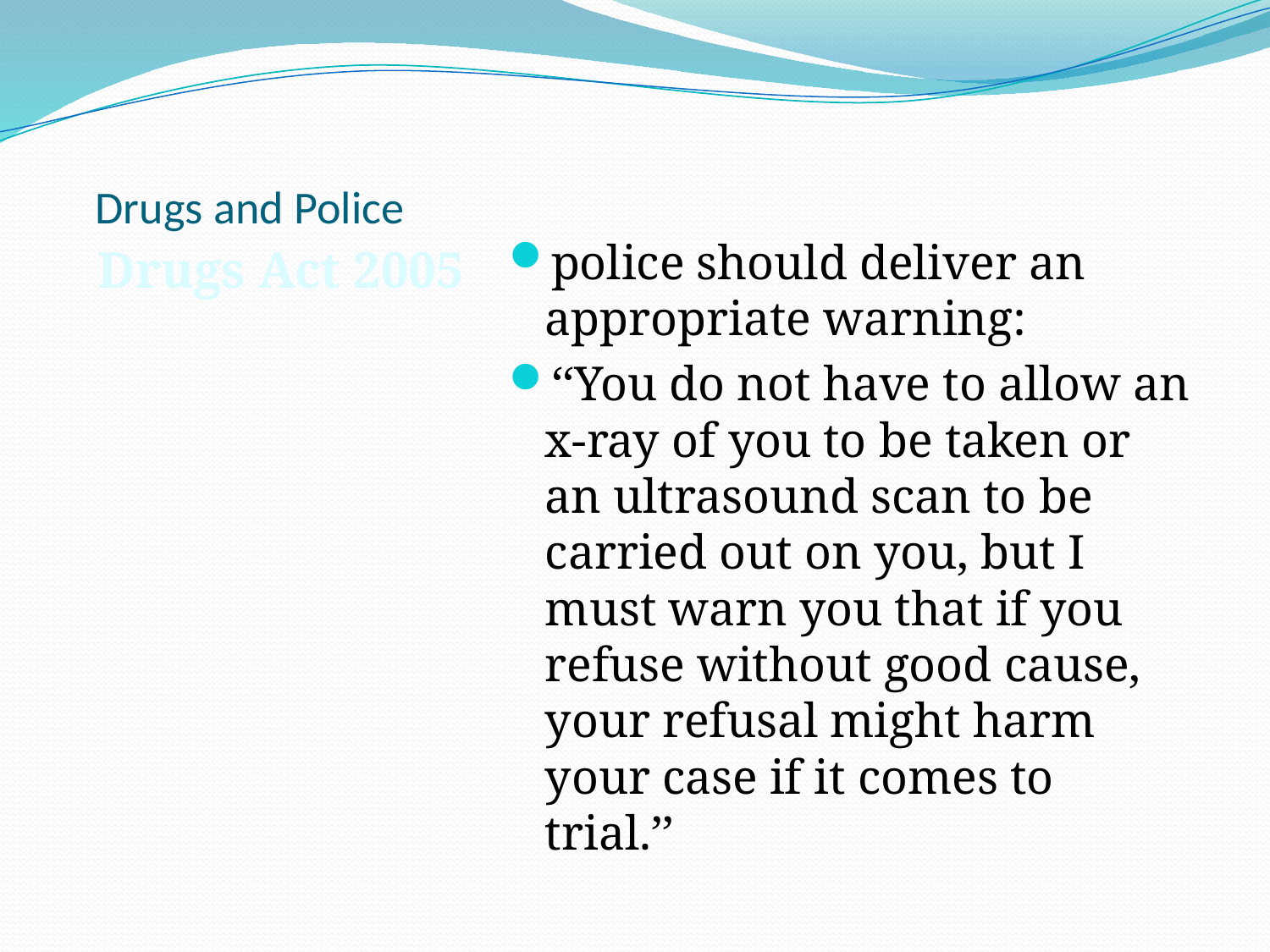

# Drugs and Police
Drugs Act 2005
police should deliver an appropriate warning:
‘‘You do not have to allow an x-ray of you to be taken or an ultrasound scan to be carried out on you, but I must warn you that if you refuse without good cause, your refusal might harm your case if it comes to trial.’’